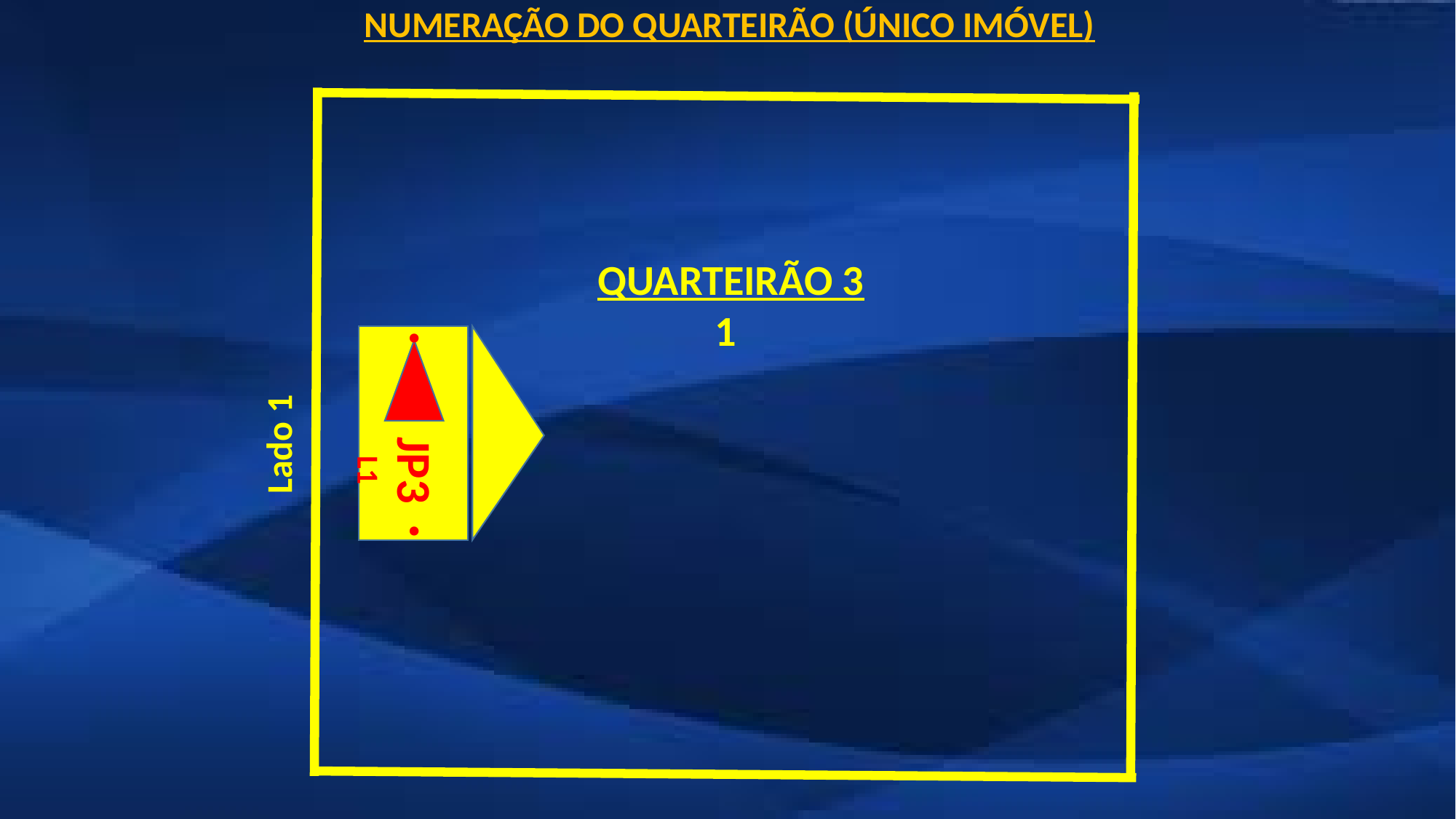

NUMERAÇÃO DO QUARTEIRÃO (ÚNICO IMÓVEL)

QUARTEIRÃO 3
1
.

Lado 1
JP3
L1
.